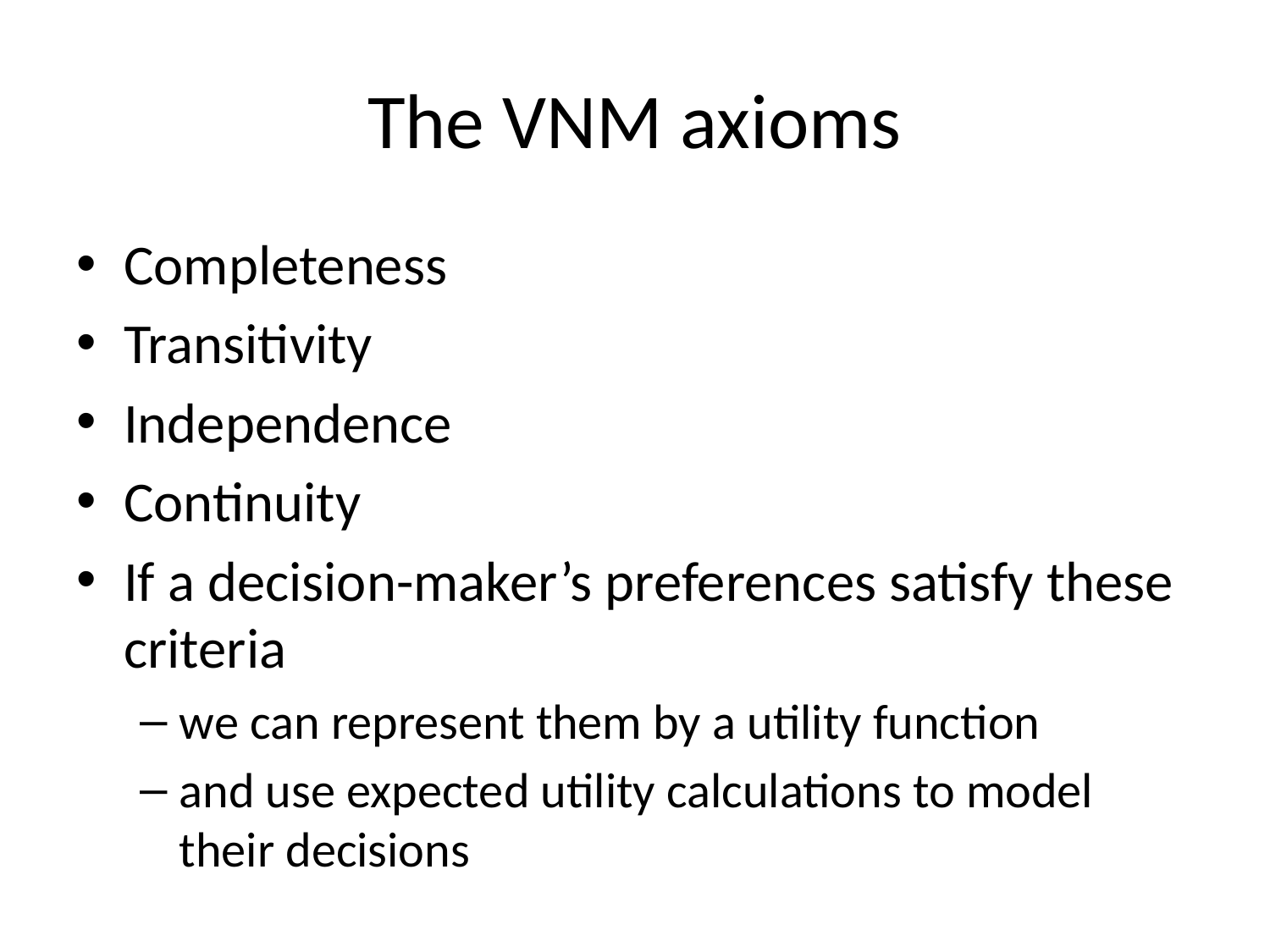

# The VNM axioms
Completeness
Transitivity
Independence
Continuity
If a decision-maker’s preferences satisfy these criteria
we can represent them by a utility function
and use expected utility calculations to model their decisions